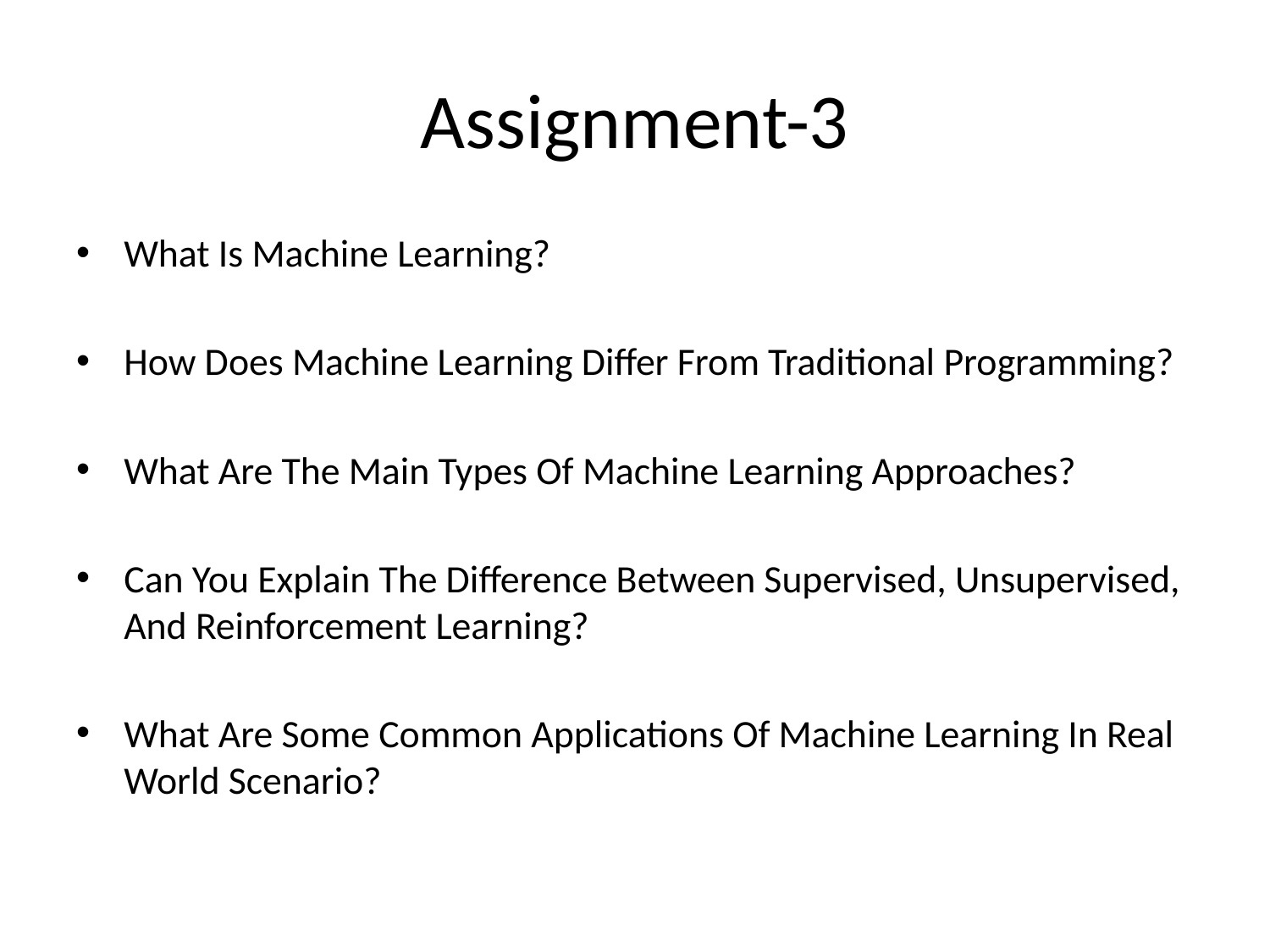

# Assignment-3
What Is Machine Learning?

How Does Machine Learning Differ From Traditional Programming?

What Are The Main Types Of Machine Learning Approaches?

Can You Explain The Difference Between Supervised, Unsupervised, And Reinforcement Learning?

What Are Some Common Applications Of Machine Learning In Real World Scenario?